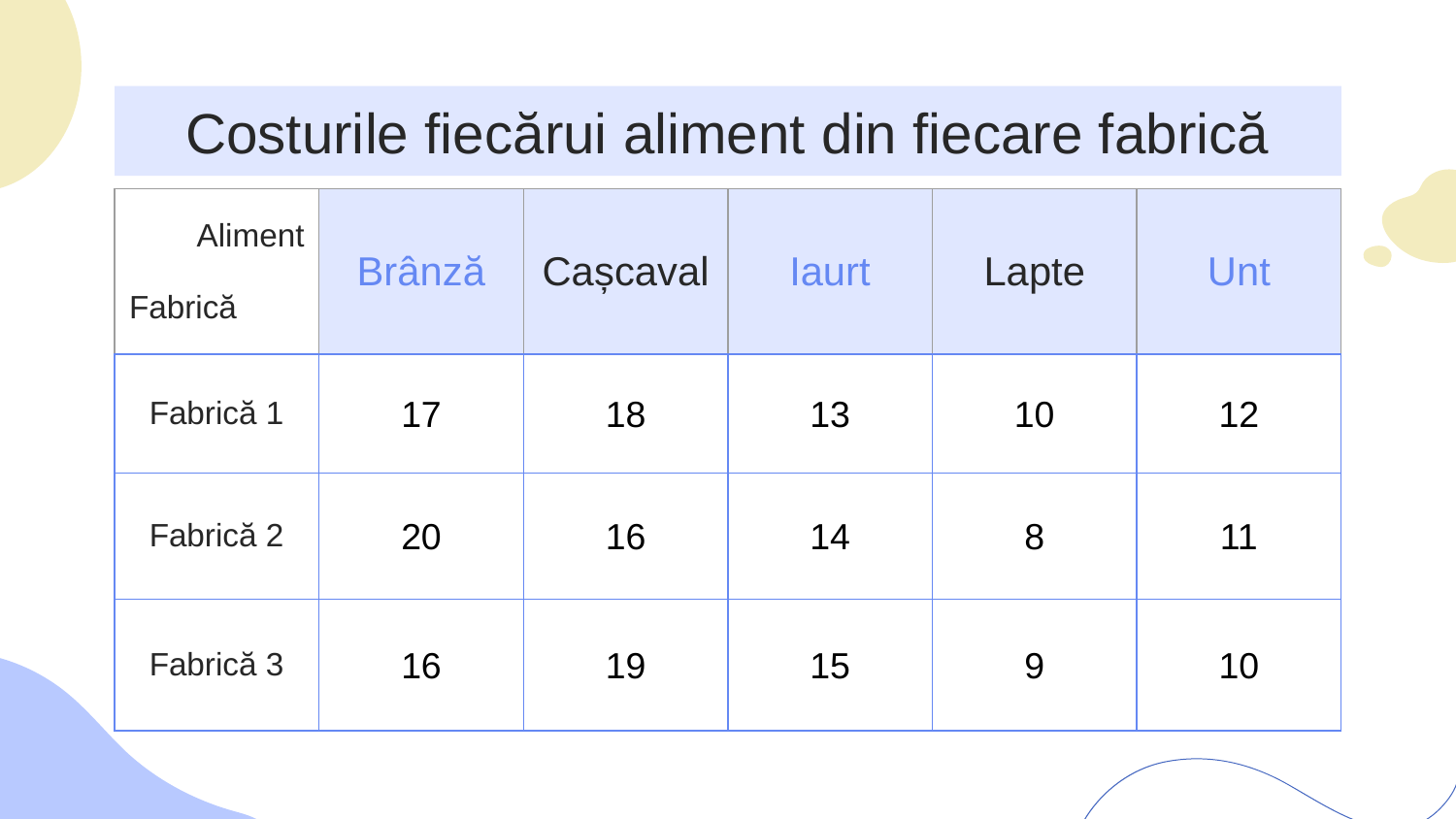

# Costurile fiecărui aliment din fiecare fabrică
| Aliment Fabrică | Brânză | Cașcaval | Iaurt | Lapte | Unt |
| --- | --- | --- | --- | --- | --- |
| Fabrică 1 | 17 | 18 | 13 | 10 | 12 |
| Fabrică 2 | 20 | 16 | 14 | 8 | 11 |
| Fabrică 3 | 16 | 19 | 15 | 9 | 10 |